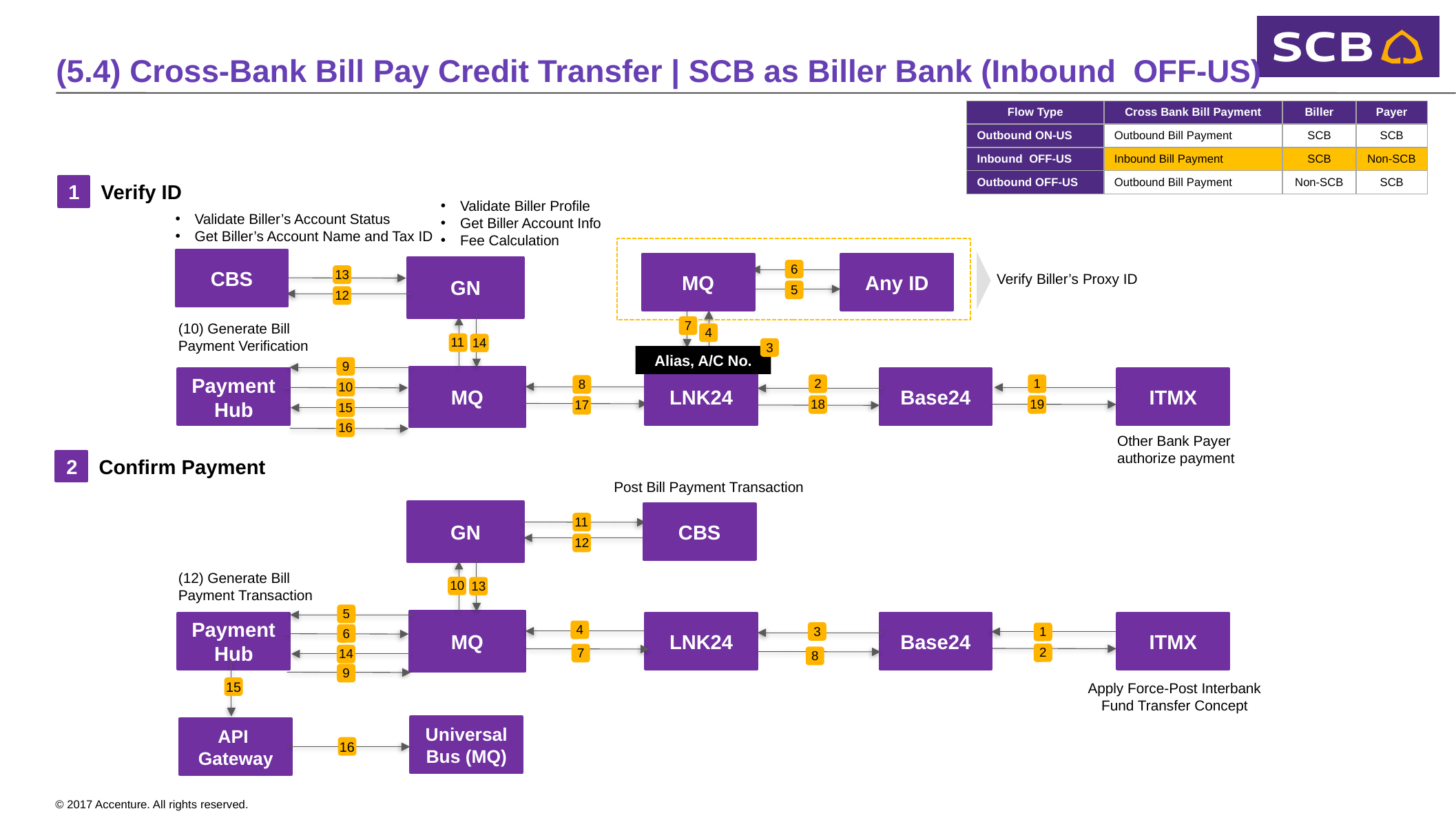

# (5.4) Cross-Bank Bill Pay Credit Transfer | SCB as Biller Bank (Inbound  OFF-US)
| Flow Type | Cross Bank Bill Payment | Biller | Payer |
| --- | --- | --- | --- |
| Outbound ON-US | Outbound Bill Payment | SCB | SCB |
| Inbound OFF-US | Inbound Bill Payment | SCB | Non-SCB |
| Outbound OFF-US | Outbound Bill Payment | Non-SCB | SCB |
1
Verify ID
Validate Biller Profile
Get Biller Account Info
Fee Calculation
Validate Biller’s Account Status
Get Biller’s Account Name and Tax ID

Verify Biller’s Proxy ID
CBS
Any ID
MQ
GN

  6

 13

  5

 12

  7

  4
(10) Generate Bill Payment Verification

 11

 14

  3
Alias, A/C No.

  9
MQ
Payment Hub
LNK24
Base24
ITMX

  1

  2

  8

 10

 19

 18

 17

 15

 16
Other Bank Payer authorize payment
2
Confirm Payment
Post Bill Payment Transaction
GN
CBS

 11

 12
(12) Generate Bill Payment Transaction

 10

 13

  5
MQ
Payment Hub
LNK24
Base24
ITMX

  4

  3

  1

  6

  2

  7

 14

  8

  9
Apply Force-Post Interbank Fund Transfer Concept
15
Universal Bus (MQ)
API
Gateway
16